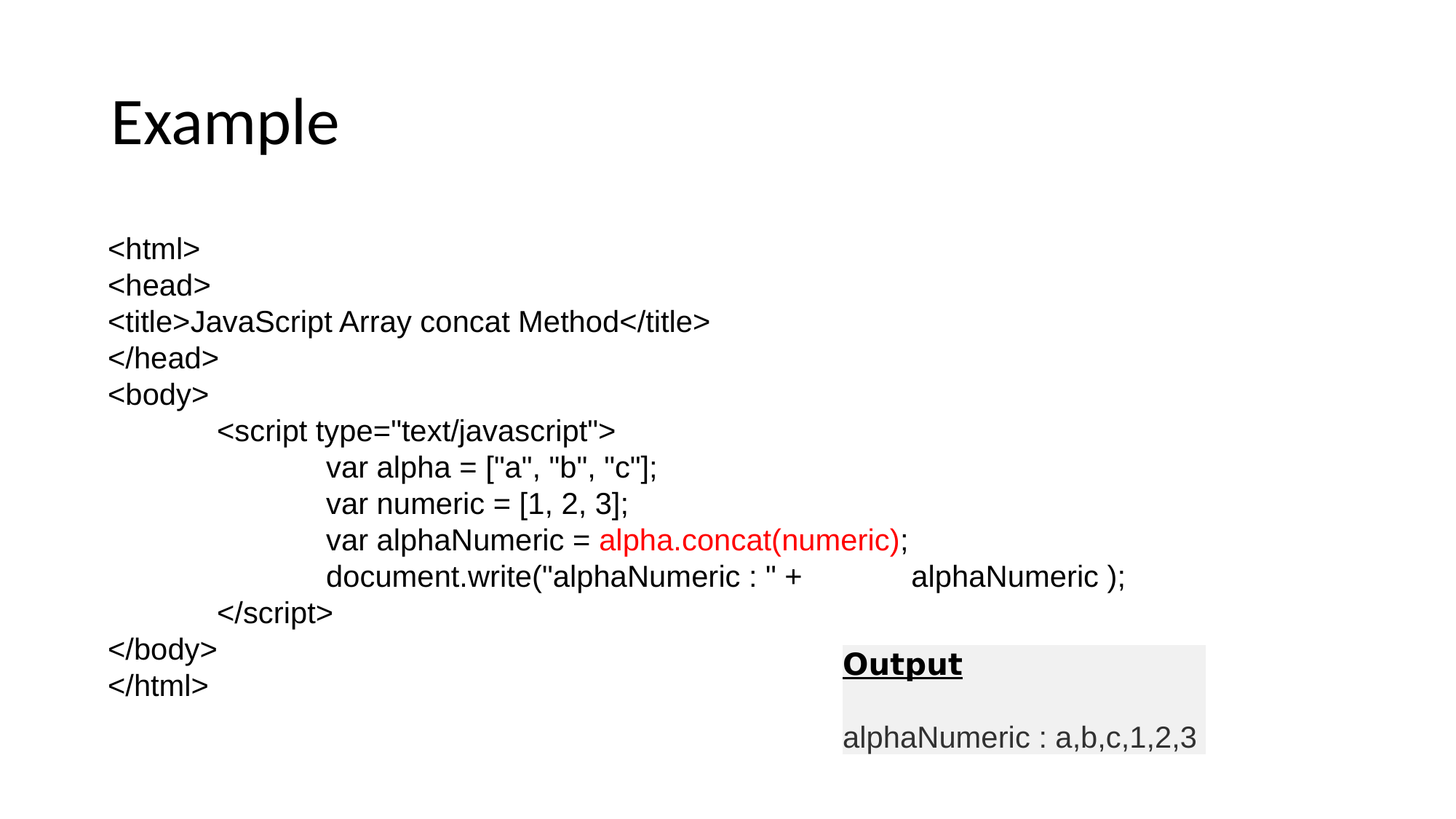

# Example
<html>
<head>
<title>JavaScript Array concat Method</title>
</head>
<body>
	<script type="text/javascript">
		var alpha = ["a", "b", "c"];
		var numeric = [1, 2, 3];
		var alphaNumeric = alpha.concat(numeric);
		document.write("alphaNumeric : " +             alphaNumeric );
	</script>
</body>
</html>
Output

alphaNumeric : a,b,c,1,2,3